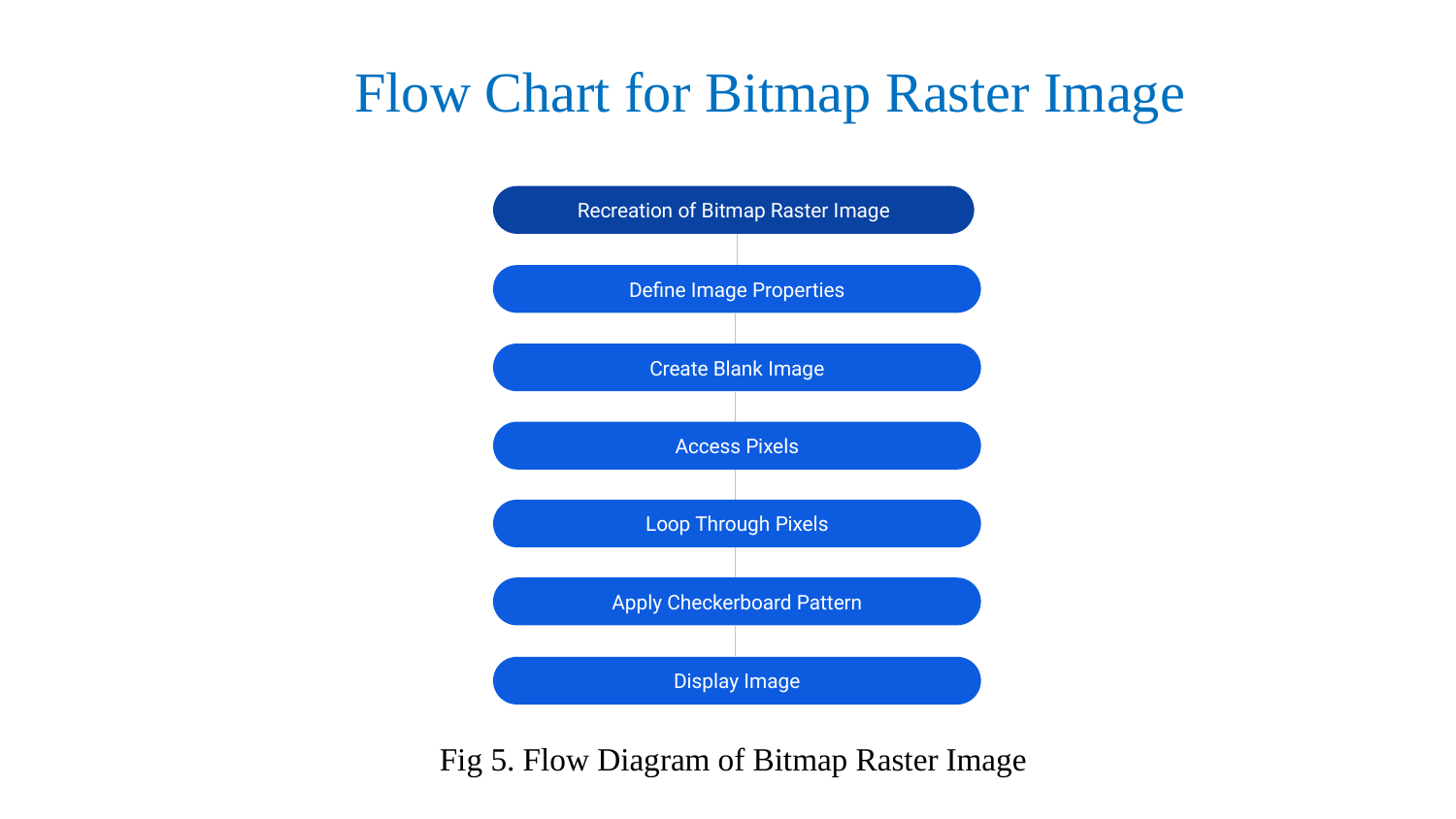

Flow Chart for Bitmap Raster Image
Recreation of Bitmap Raster Image

Define Image Properties
Create Blank Image
Access Pixels
Loop Through Pixels
Apply Checkerboard Pattern
Display Image
Fig 5. Flow Diagram of Bitmap Raster Image